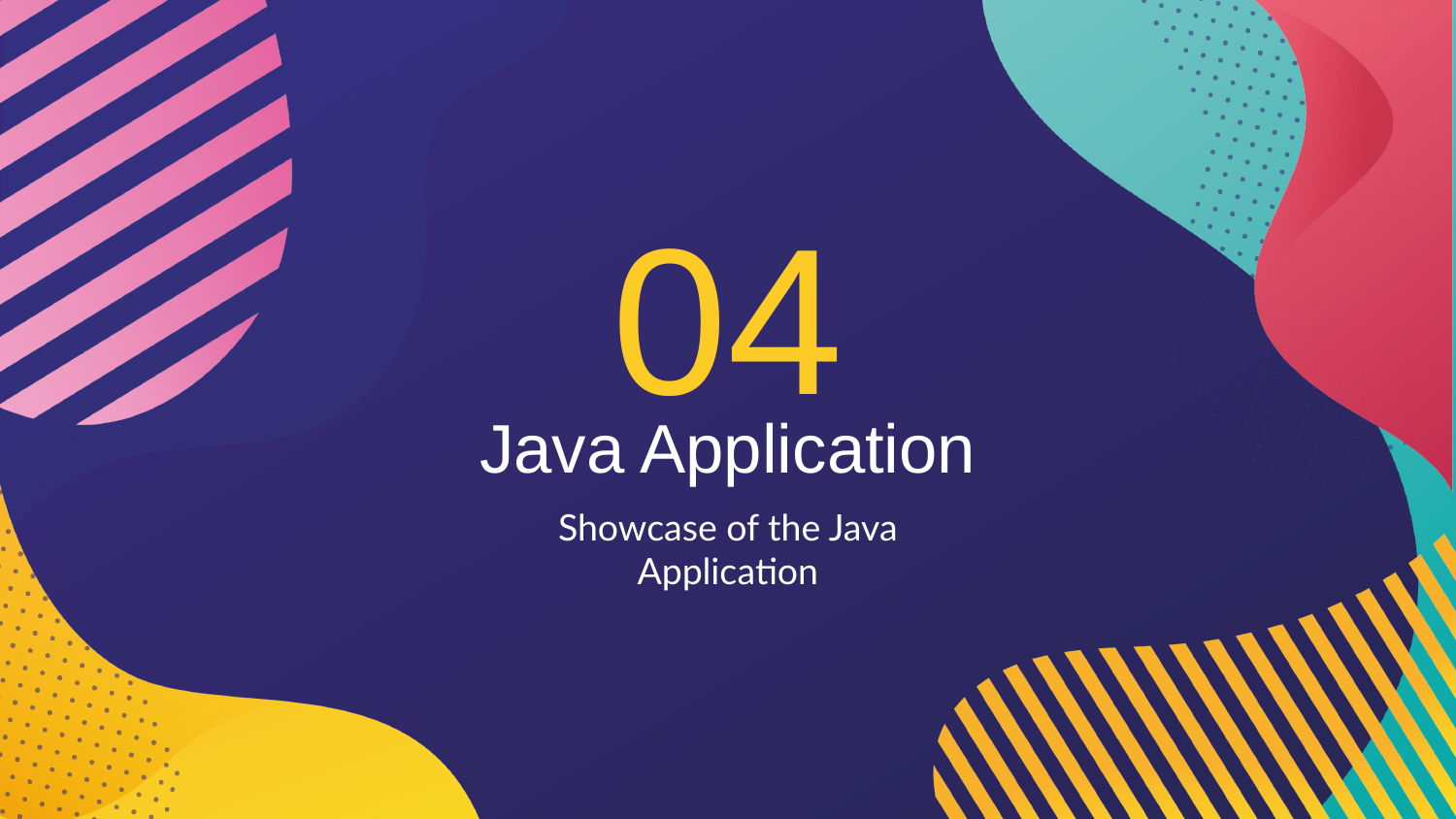

04
# Java Application
Showcase of the Java Application